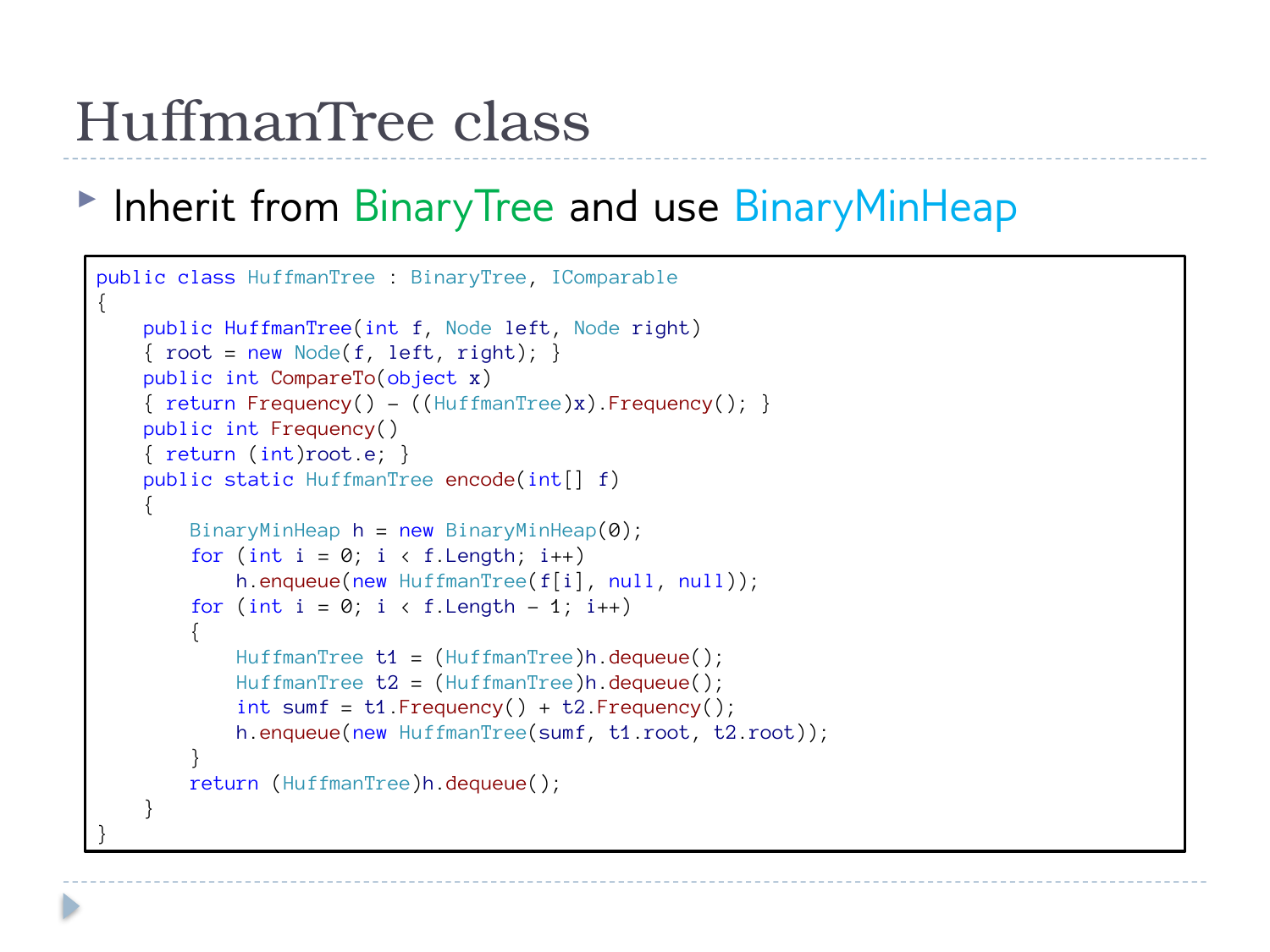

# HuffmanTree class
Inherit from BinaryTree and use BinaryMinHeap
public class HuffmanTree : BinaryTree, IComparable
{
    public HuffmanTree(int f, Node left, Node right)
    { root = new Node(f, left, right); }
    public int CompareTo(object x)
    { return Frequency() - ((HuffmanTree)x).Frequency(); }
    public int Frequency()
    { return (int)root.e; }
    public static HuffmanTree encode(int[] f)
    {
        BinaryMinHeap h = new BinaryMinHeap(0);
        for (int i = 0; i < f.Length; i++)
            h.enqueue(new HuffmanTree(f[i], null, null));
        for (int i = 0; i < f.Length - 1; i++)
        {
            HuffmanTree t1 = (HuffmanTree)h.dequeue();
            HuffmanTree t2 = (HuffmanTree)h.dequeue();
            int sumf = t1.Frequency() + t2.Frequency();
            h.enqueue(new HuffmanTree(sumf, t1.root, t2.root));
        }
        return (HuffmanTree)h.dequeue();
    }
}